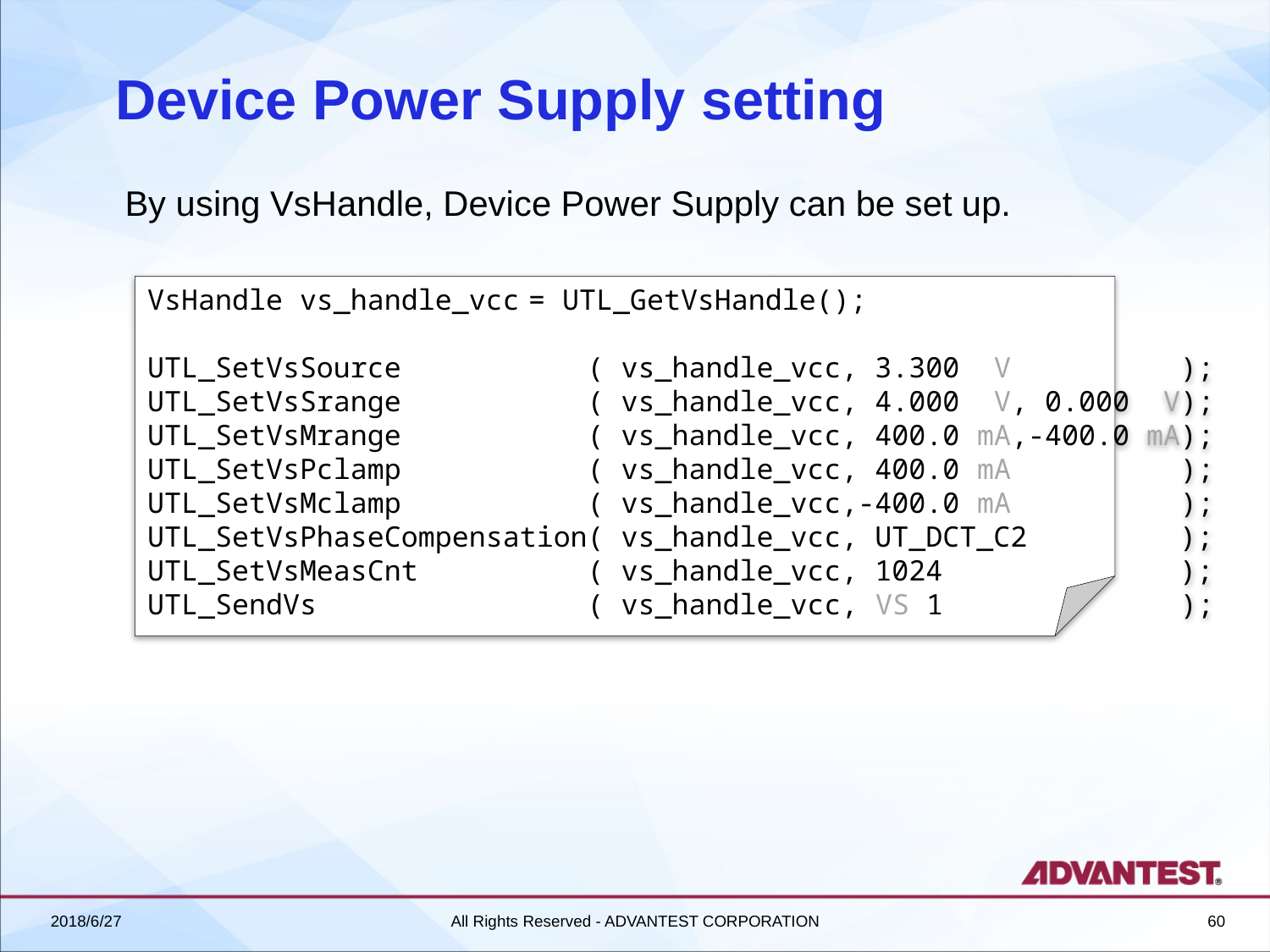

# Device Power Supply setting
By using VsHandle, Device Power Supply can be set up.
VsHandle vs_handle_vcc	= UTL_GetVsHandle();

UTL_SetVsSource           ( vs_handle_vcc, 3.300  V          );
UTL_SetVsSrange           ( vs_handle_vcc, 4.000  V, 0.000  V);
UTL_SetVsMrange           ( vs_handle_vcc, 400.0 mA,-400.0 mA);
UTL_SetVsPclamp           ( vs_handle_vcc, 400.0 mA          );
UTL_SetVsMclamp           ( vs_handle_vcc,-400.0 mA          );
UTL_SetVsPhaseCompensation( vs_handle_vcc, UT_DCT_C2         );
UTL_SetVsMeasCnt          ( vs_handle_vcc, 1024              );
UTL_SendVs                ( vs_handle_vcc, VS 1              );

2018/6/27
All Rights Reserved - ADVANTEST CORPORATION
60